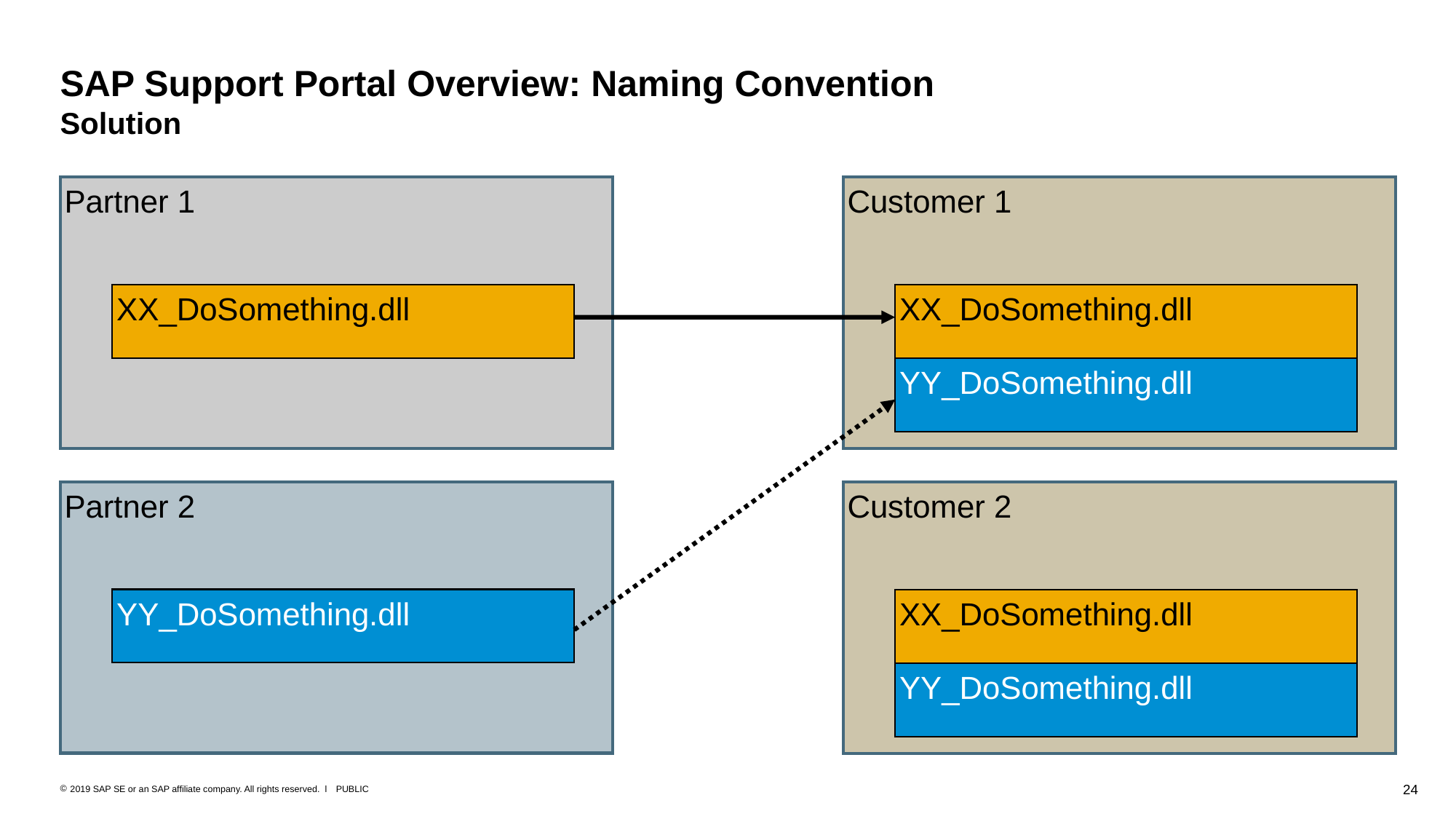

# SAP Support Portal Overview: Naming Convention Solution
Partner 1
Customer 1
XX_DoSomething.dll
XX_DoSomething.dll

YY_DoSomething.dll

Partner 2
Customer 2
YY_DoSomething.dll
XX_DoSomething.dll
YY_DoSomething.dll